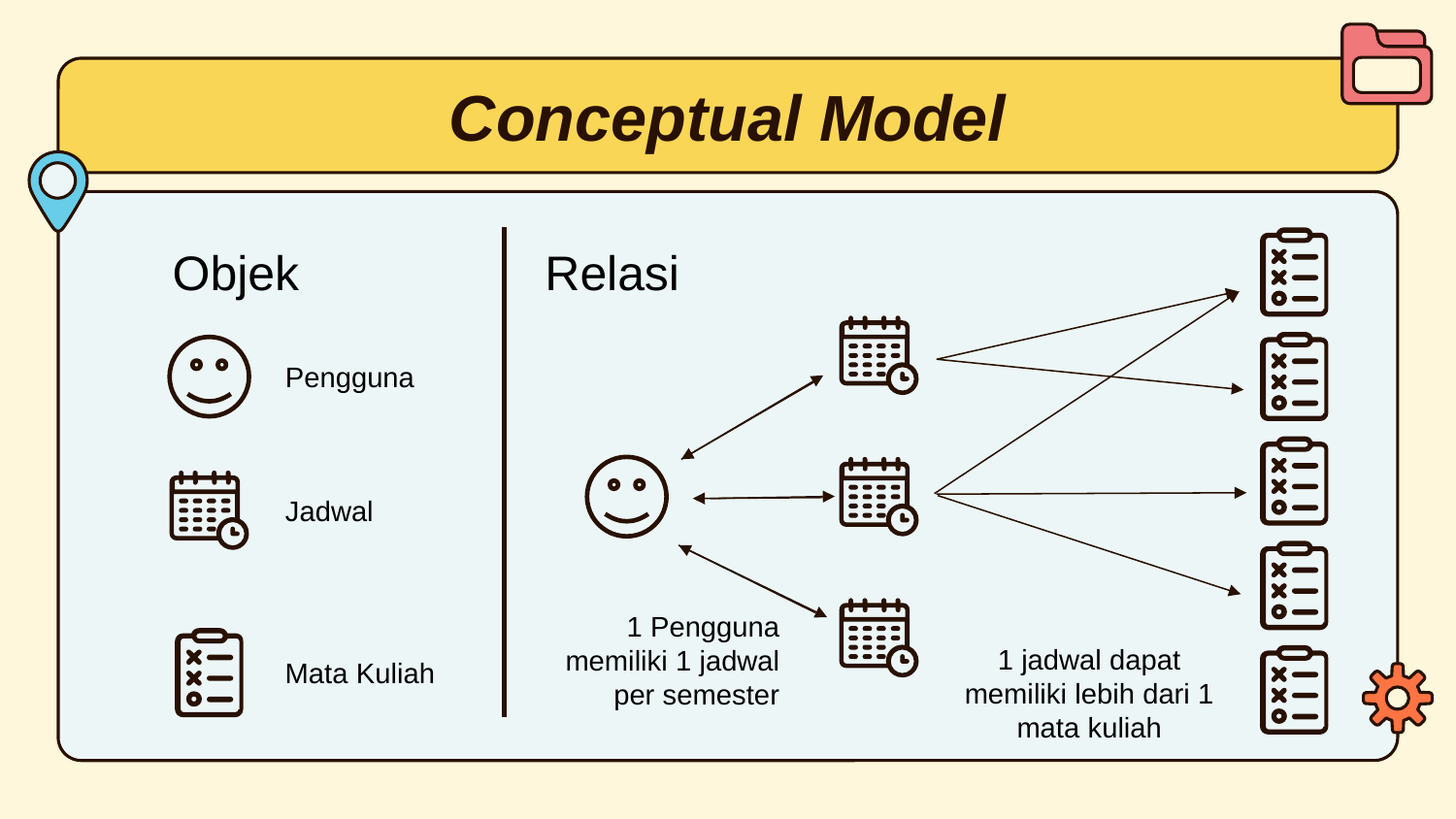

# Conceptual Model

Objek
Relasi

Pengguna

Jadwal

1 Pengguna memiliki 1 jadwal per semester

1 jadwal dapat memiliki lebih dari 1 mata kuliah

Mata Kuliah